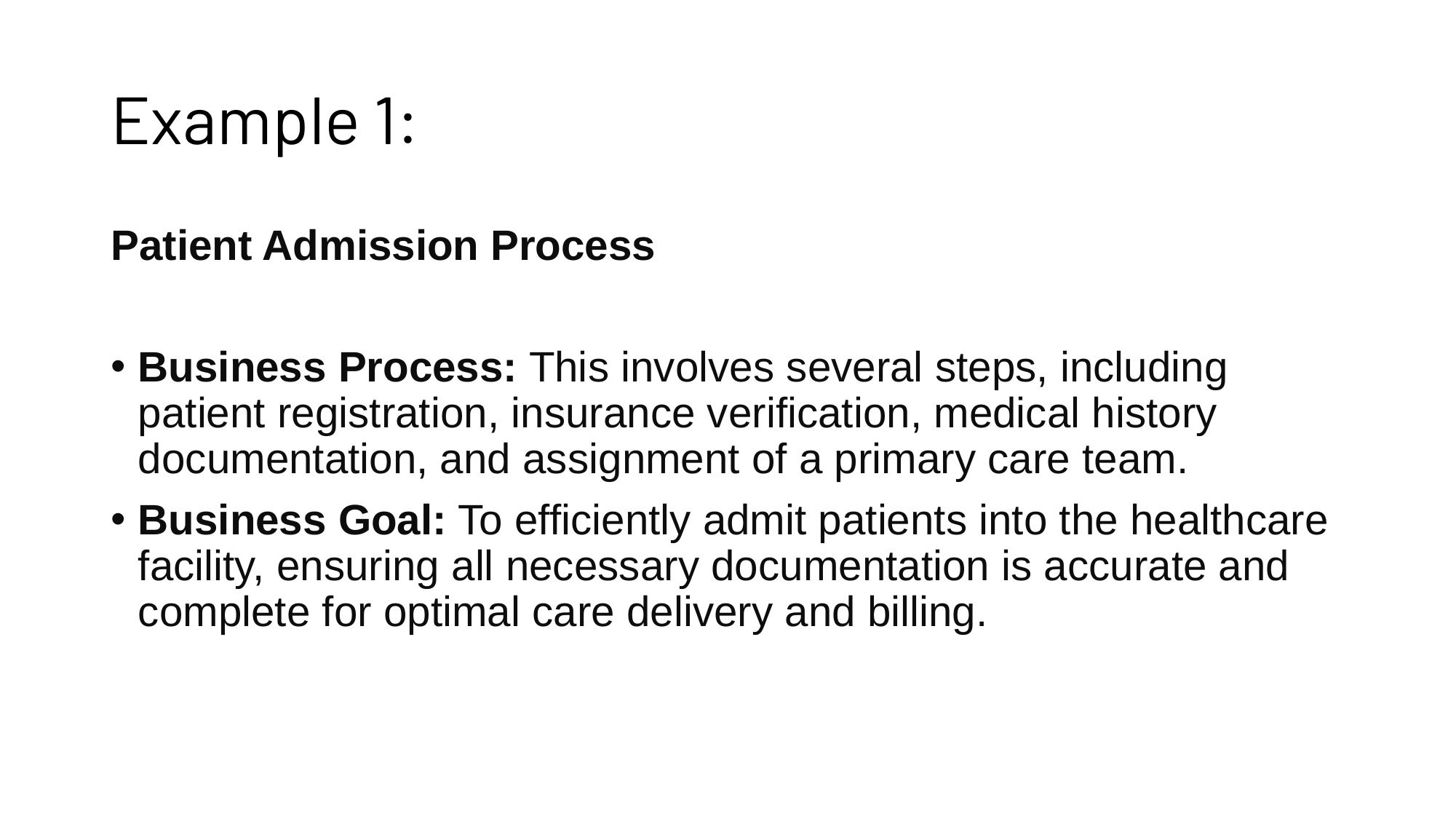

# Example 1:
Patient Admission Process

Business Process: This involves several steps, including patient registration, insurance verification, medical history documentation, and assignment of a primary care team.
Business Goal: To efficiently admit patients into the healthcare facility, ensuring all necessary documentation is accurate and complete for optimal care delivery and billing.